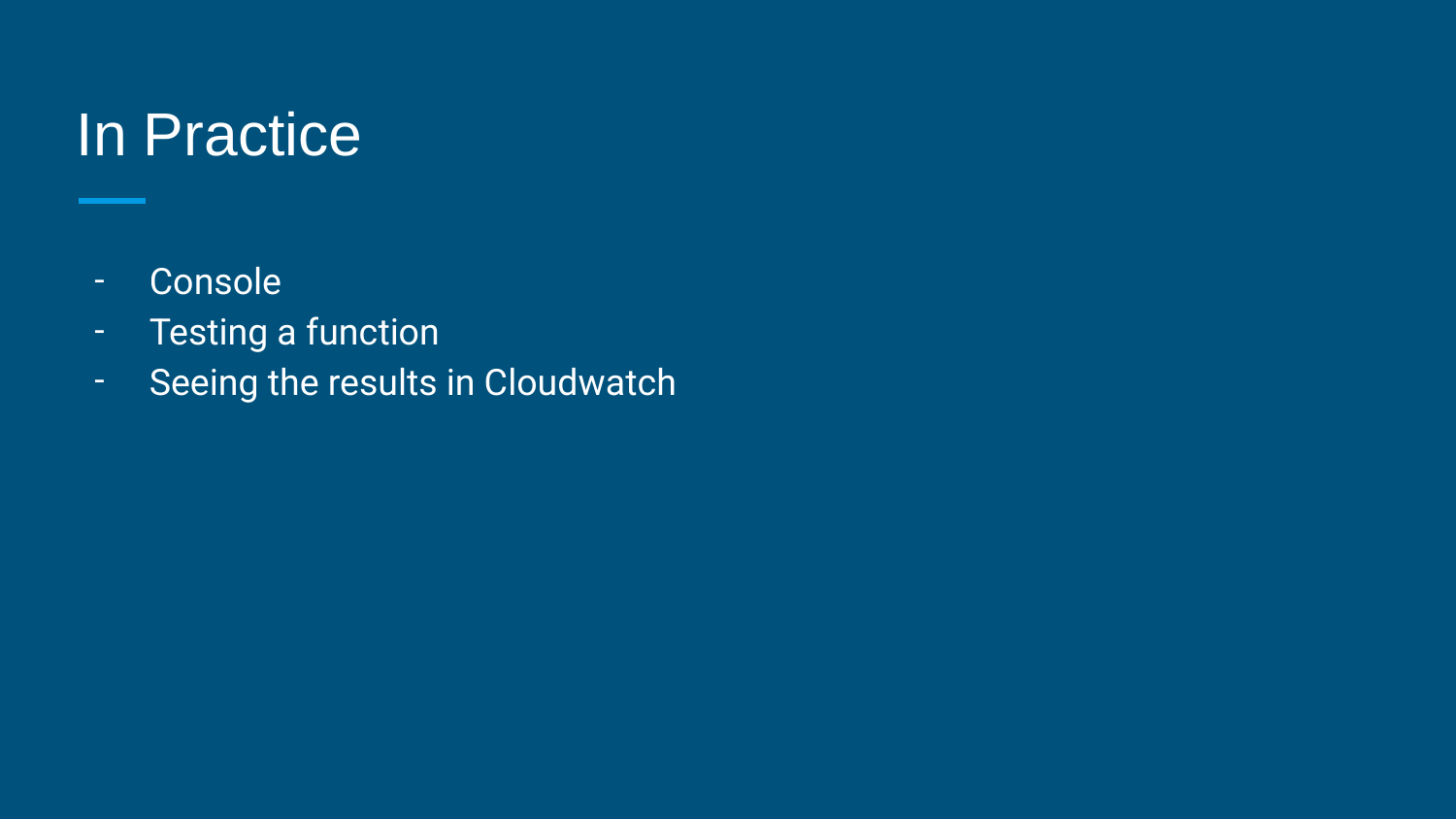

# In Practice
Console
Testing a function
Seeing the results in Cloudwatch